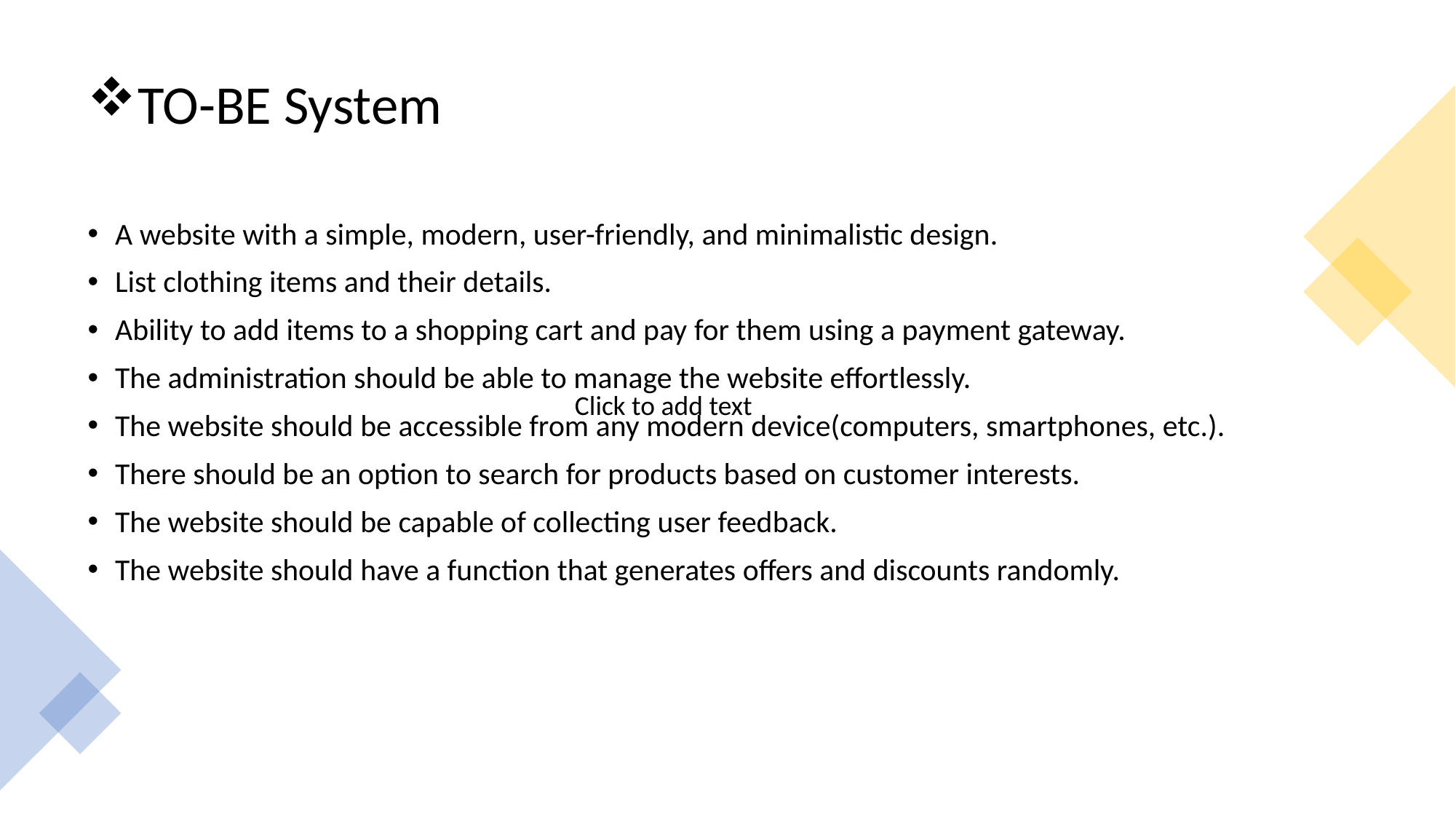

# TO-BE System

A website with a simple, modern, user-friendly, and minimalistic design.
List clothing items and their details.
Ability to add items to a shopping cart and pay for them using a payment gateway.
The administration should be able to manage the website effortlessly.
The website should be accessible from any modern device(computers, smartphones, etc.).
There should be an option to search for products based on customer interests.
The website should be capable of collecting user feedback.
The website should have a function that generates offers and discounts randomly.

Click to add text